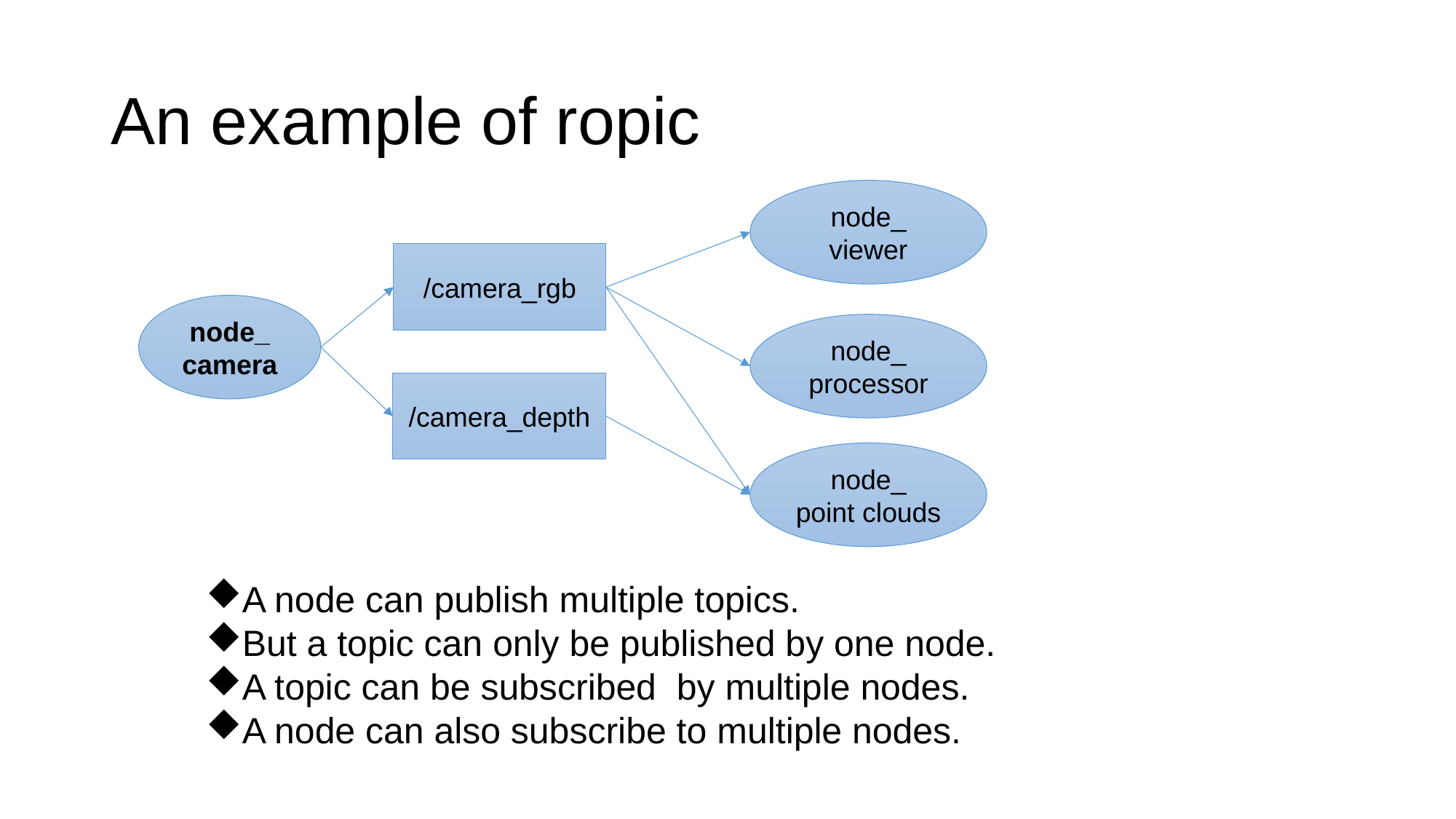

# An example of ropic
node_
viewer
/camera_rgb
node_
camera
node_
processor
/camera_depth
node_
point clouds
A node can publish multiple topics.
But a topic can only be published by one node.
A topic can be subscribed  by multiple nodes.
A node can also subscribe to multiple nodes.